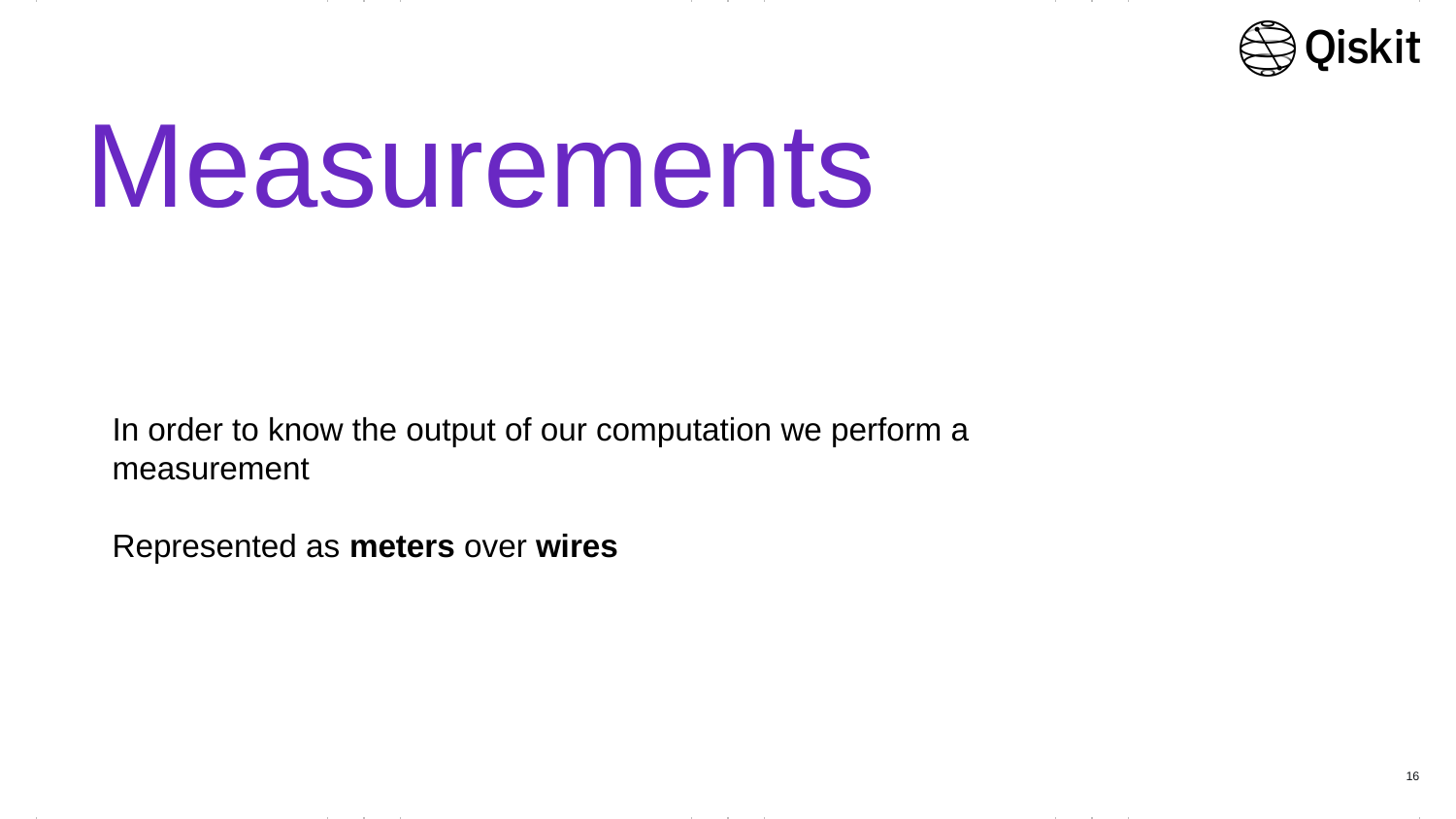

# Measurements
In order to know the output of our computation we perform a measurement

Represented as meters over wires
16